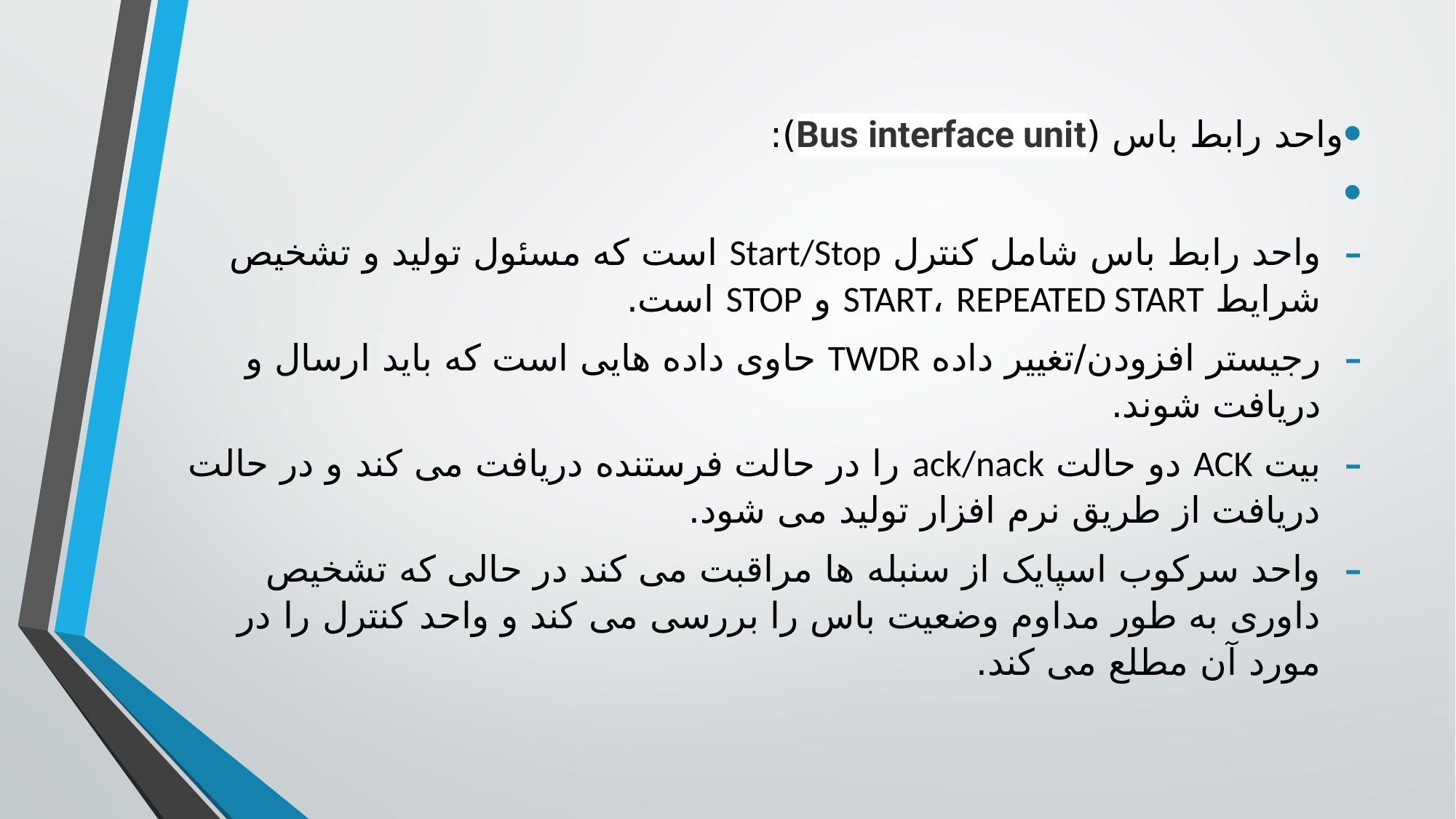

واحد رابط باس (Bus interface unit):

واحد رابط باس شامل کنترل Start/Stop است که مسئول تولید و تشخیص شرایط START، REPEATED START و STOP است.
رجیستر افزودن/تغییر داده TWDR حاوی داده هایی است که باید ارسال و دریافت شوند.
بیت ACK دو حالت ack/nack را در حالت فرستنده دریافت می کند و در حالت دریافت از طریق نرم افزار تولید می شود.
واحد سرکوب اسپایک از سنبله ها مراقبت می کند در حالی که تشخیص داوری به طور مداوم وضعیت باس را بررسی می کند و واحد کنترل را در مورد آن مطلع می کند.